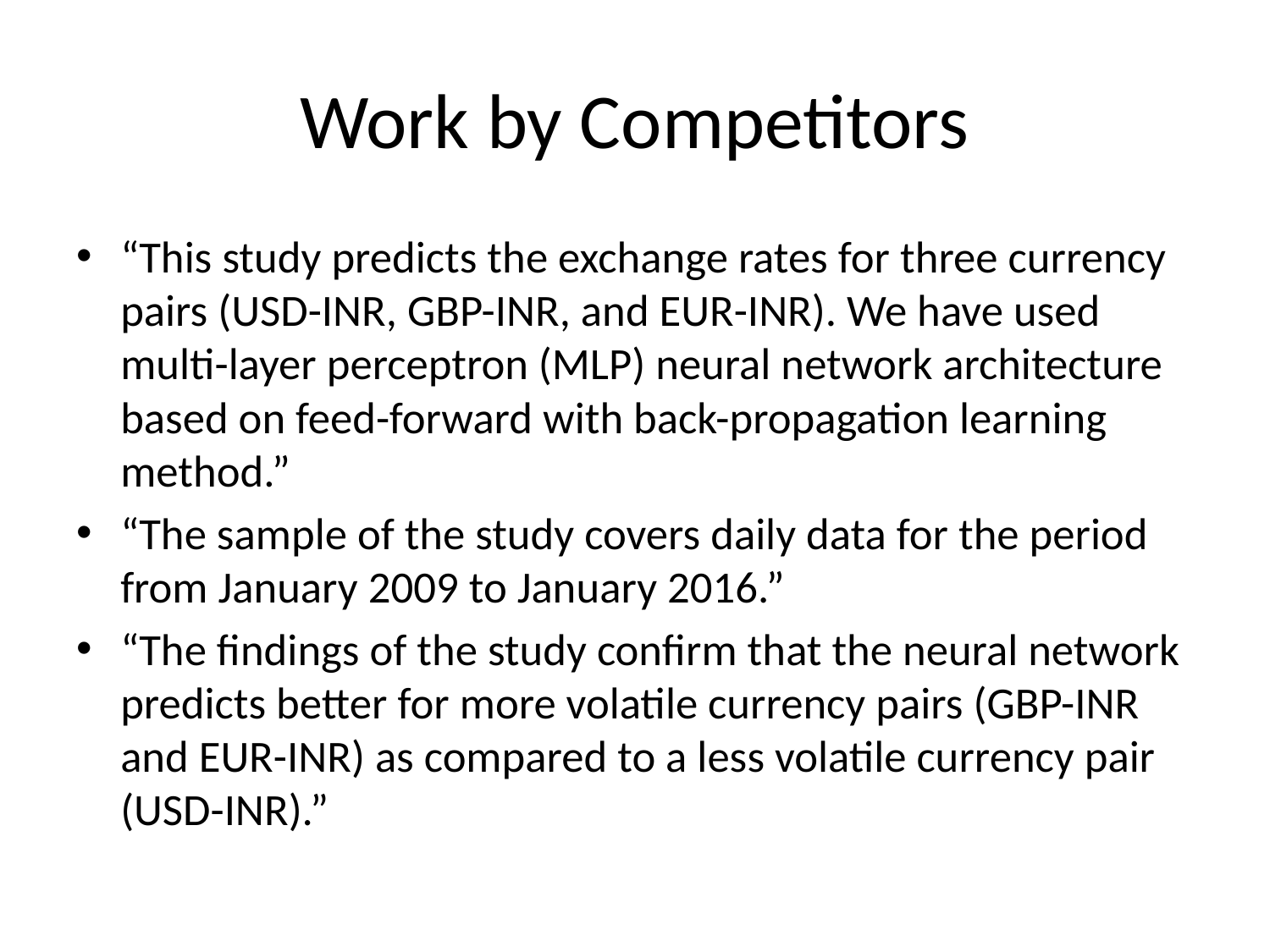

# Work by Competitors
“This study predicts the exchange rates for three currency pairs (USD-INR, GBP-INR, and EUR-INR). We have used multi-layer perceptron (MLP) neural network architecture based on feed-forward with back-propagation learning method.”
“The sample of the study covers daily data for the period from January 2009 to January 2016.”
“The findings of the study confirm that the neural network predicts better for more volatile currency pairs (GBP-INR and EUR-INR) as compared to a less volatile currency pair (USD-INR).”